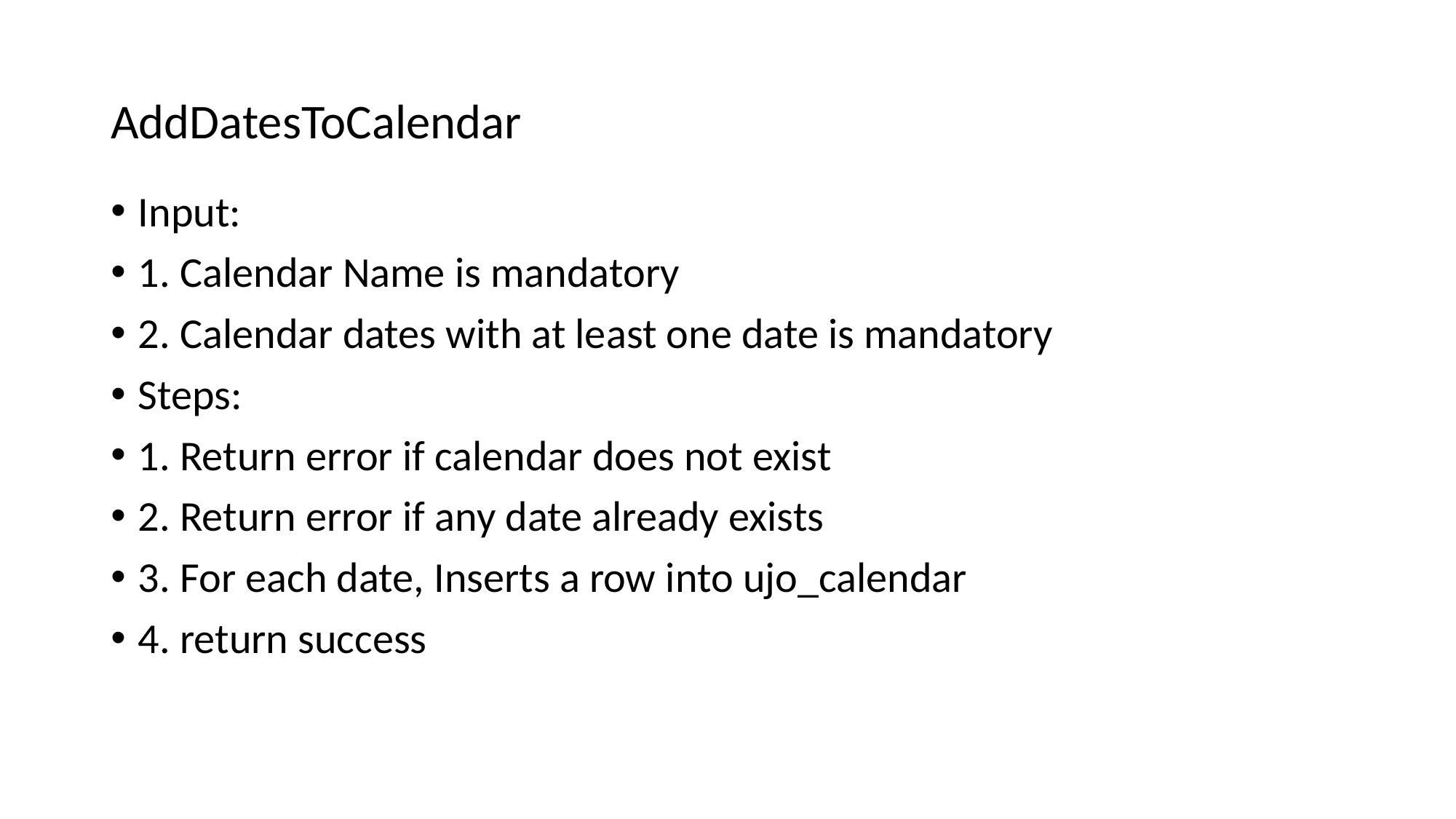

# AddDatesToCalendar
Input:
1. Calendar Name is mandatory
2. Calendar dates with at least one date is mandatory
Steps:
1. Return error if calendar does not exist
2. Return error if any date already exists
3. For each date, Inserts a row into ujo_calendar
4. return success